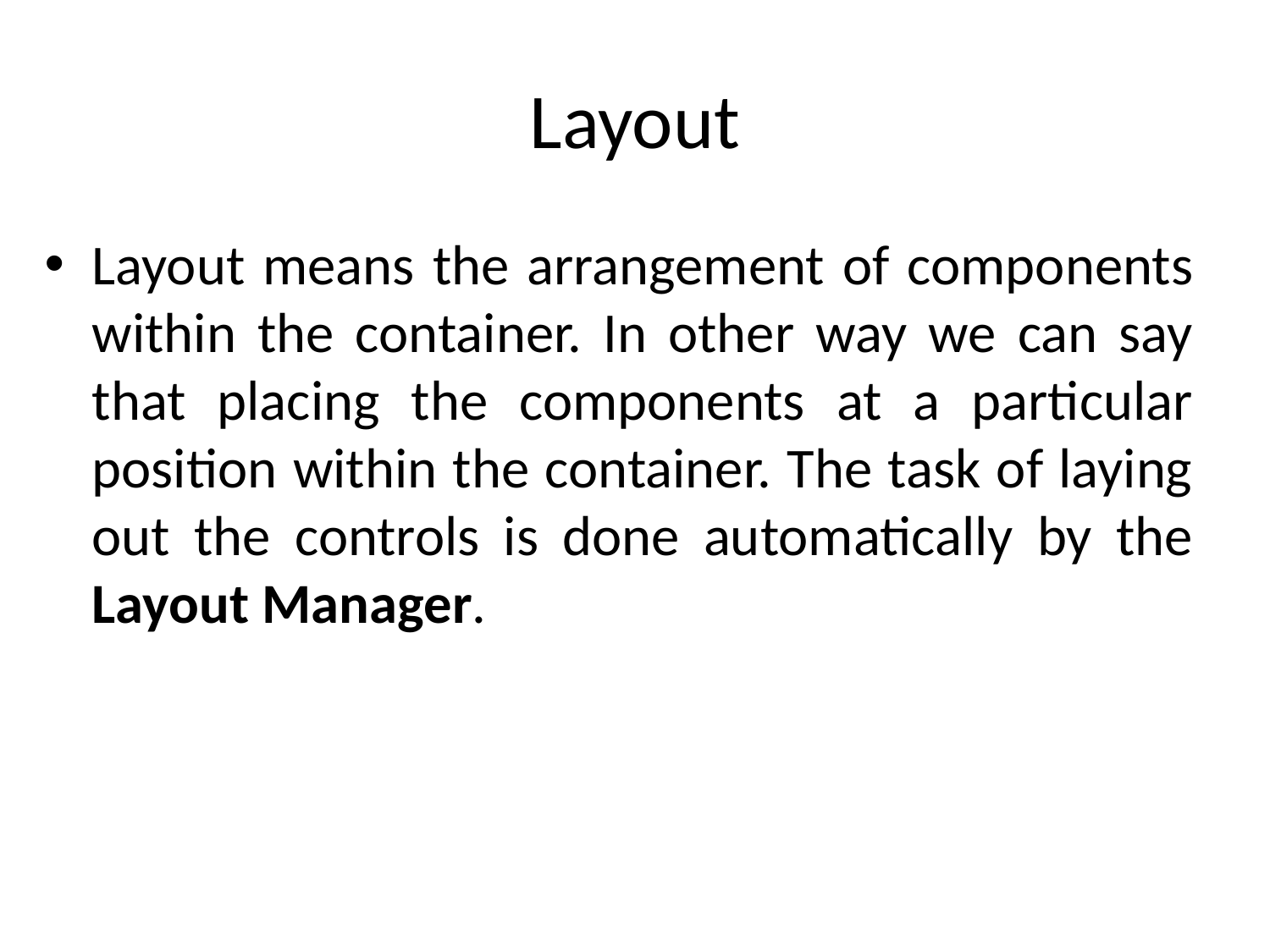

# Layout
Layout means the arrangement of components within the container. In other way we can say that placing the components at a particular position within the container. The task of laying out the controls is done automatically by the Layout Manager.